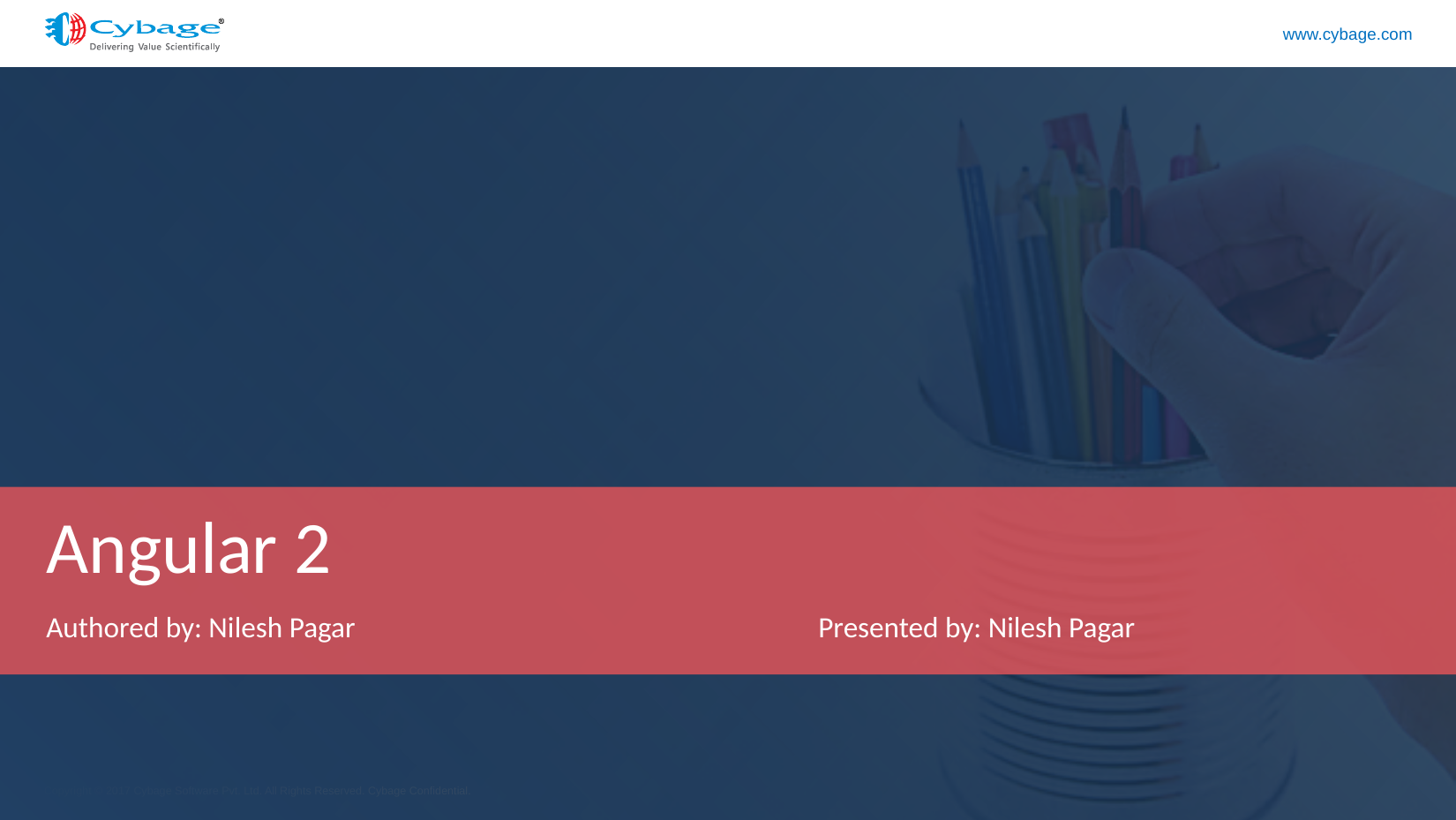

# Angular 2
Authored by: Nilesh Pagar
Presented by: Nilesh Pagar